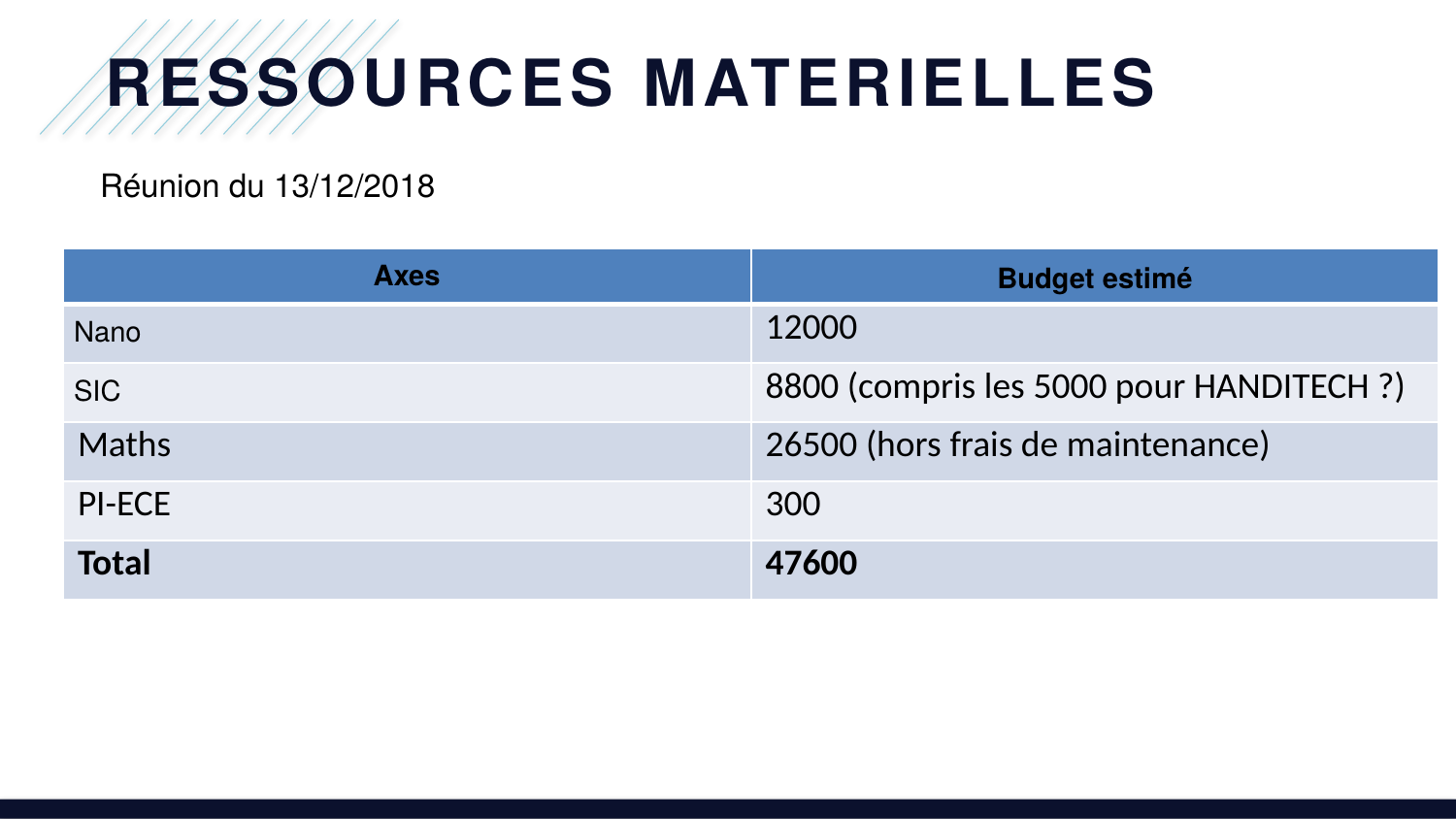

RESSOURCES MATERIELLES
Réunion du 13/12/2018

| Axes | Budget estimé |
| --- | --- |
| Nano | 12000 |
| SIC | 8800 (compris les 5000 pour HANDITECH ?) |
| Maths | 26500 (hors frais de maintenance) |
| PI-ECE | 300 |
| Total | 47600 |